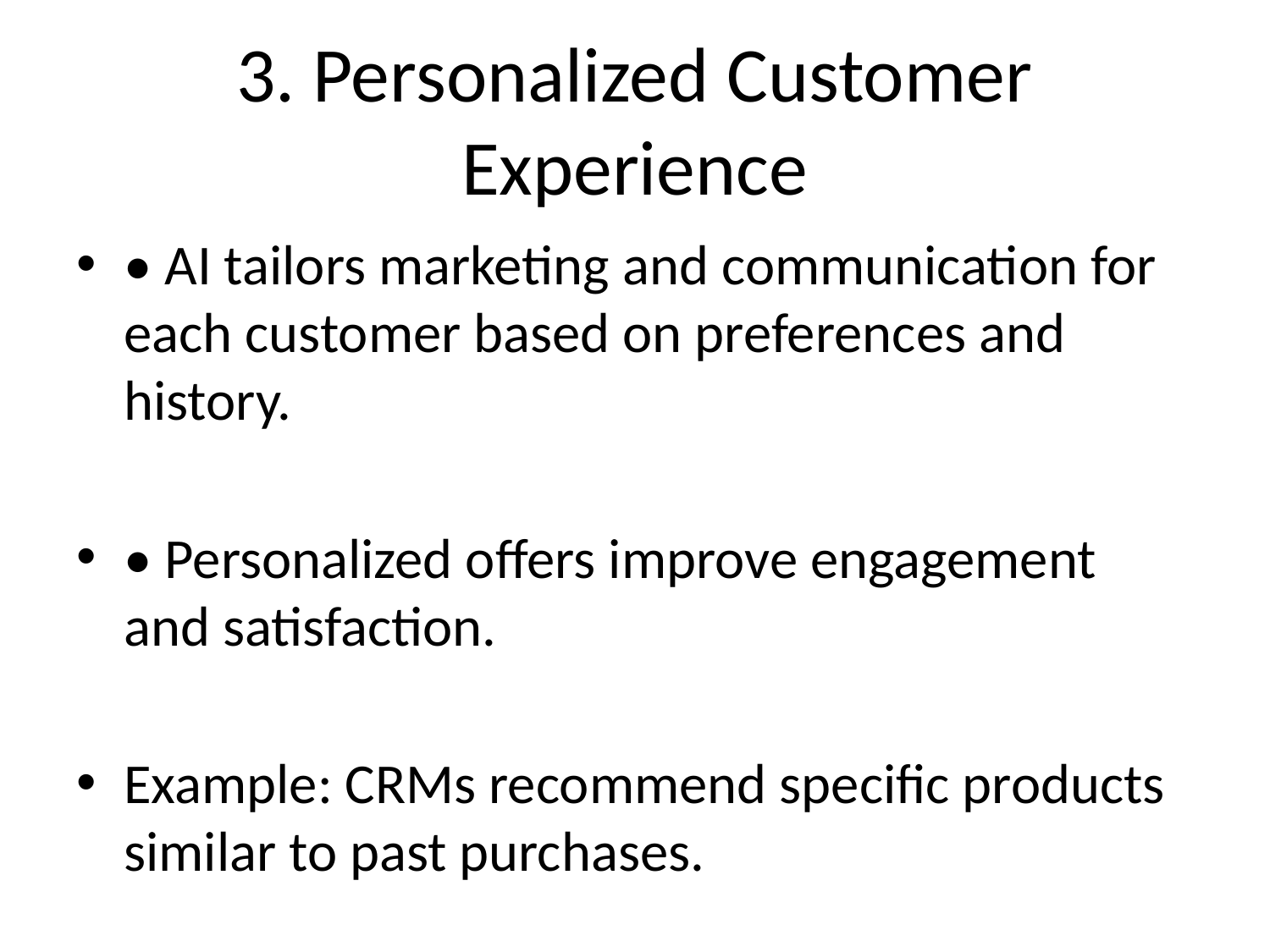

# 3. Personalized Customer Experience
• AI tailors marketing and communication for each customer based on preferences and history.

• Personalized offers improve engagement and satisfaction.

Example: CRMs recommend specific products similar to past purchases.